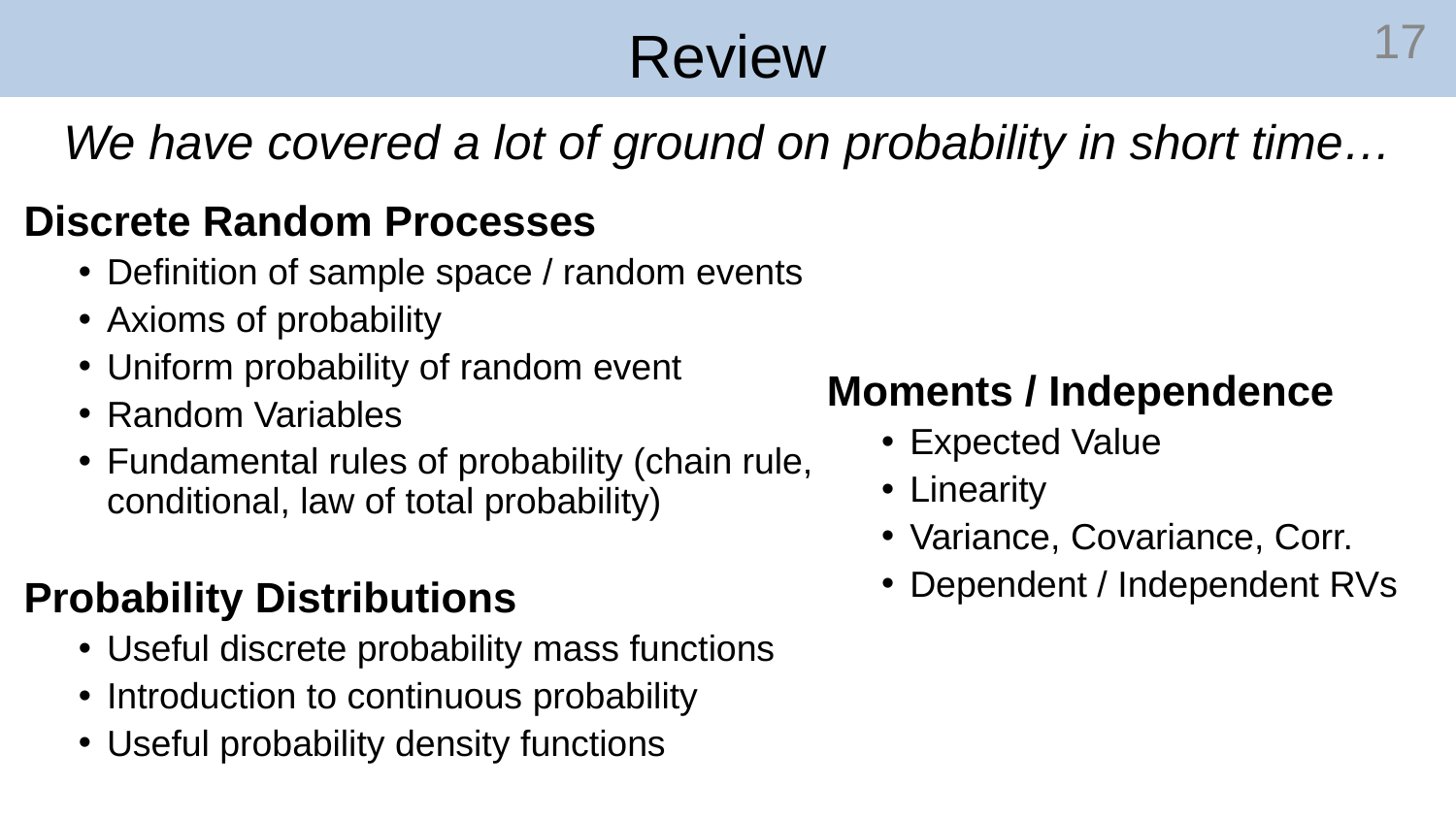

# Review
17
We have covered a lot of ground on probability in short time…
Discrete Random Processes
Definition of sample space / random events
Axioms of probability
Uniform probability of random event
Random Variables
Fundamental rules of probability (chain rule, conditional, law of total probability)
Moments / Independence
Expected Value
Linearity
Variance, Covariance, Corr.
Dependent / Independent RVs
Probability Distributions
Useful discrete probability mass functions
Introduction to continuous probability
Useful probability density functions